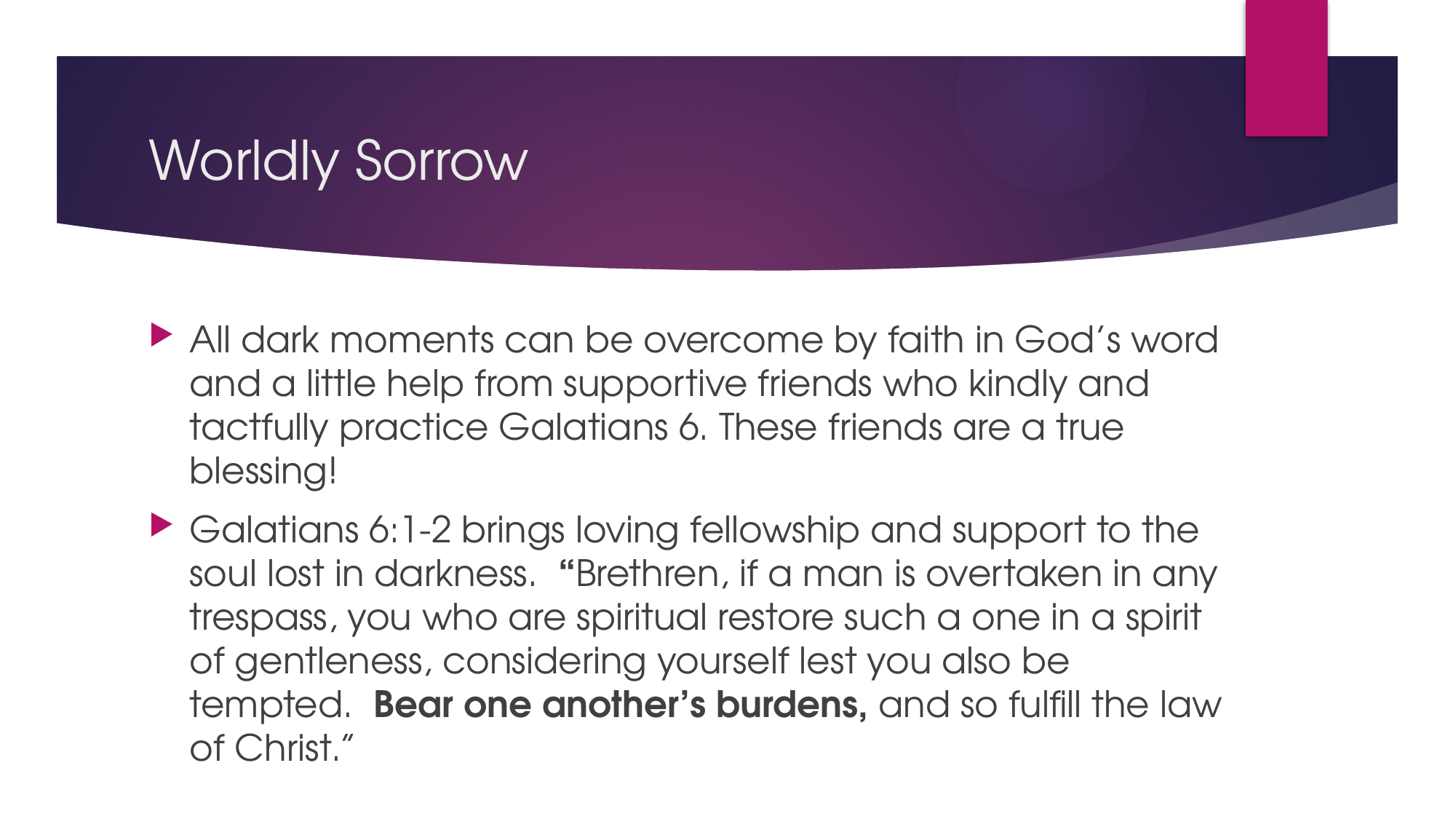

# Worldly Sorrow
All dark moments can be overcome by faith in God’s word and a little help from supportive friends who kindly and tactfully practice Galatians 6. These friends are a true blessing!
Galatians 6:1-2 brings loving fellowship and support to the soul lost in darkness.  “Brethren, if a man is overtaken in any trespass, you who are spiritual restore such a one in a spirit of gentleness, considering yourself lest you also be tempted.  Bear one another’s burdens, and so fulfill the law of Christ.”